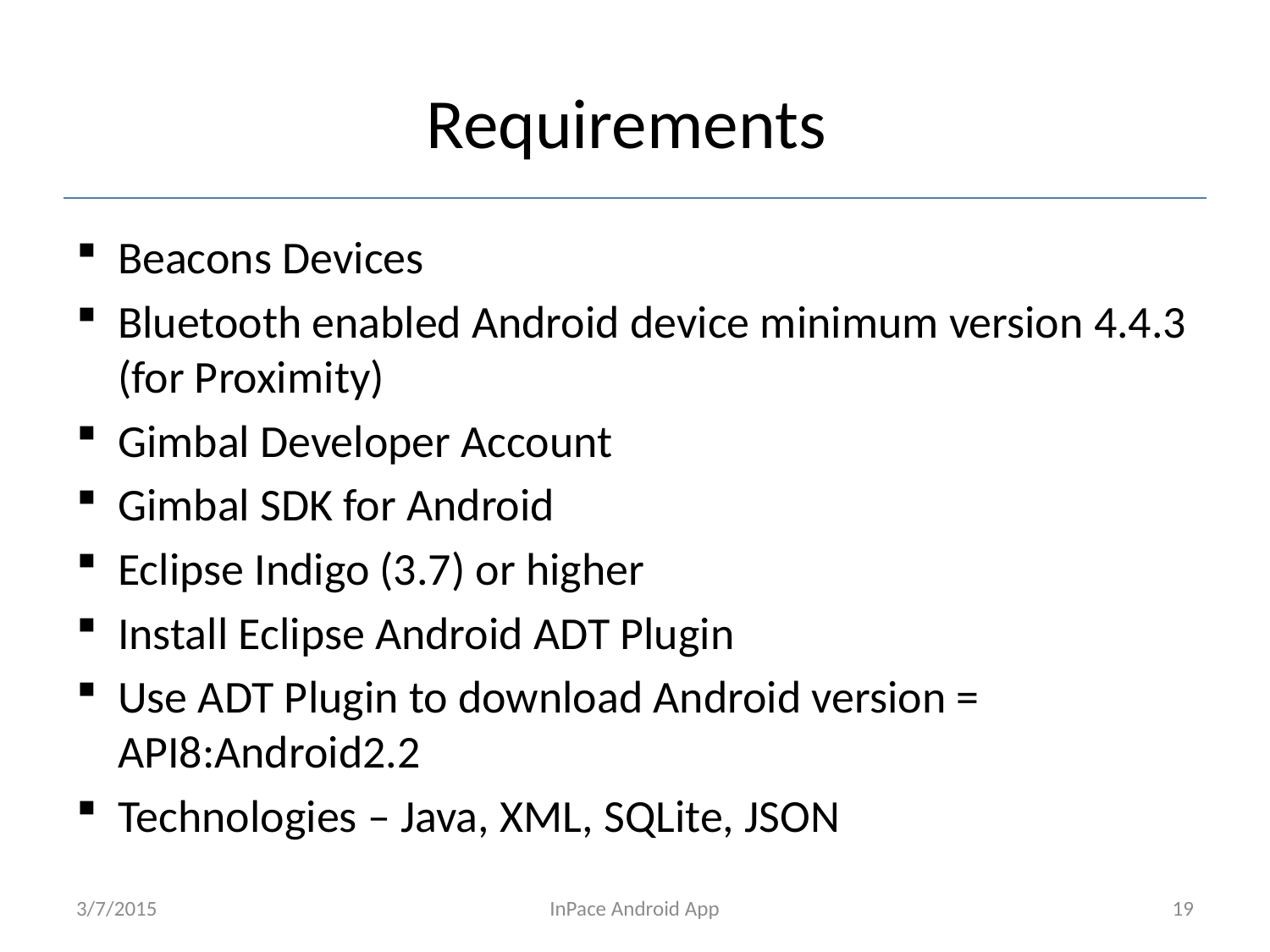

# Requirements
Beacons Devices
Bluetooth enabled Android device minimum version 4.4.3 (for Proximity)
Gimbal Developer Account
Gimbal SDK for Android
Eclipse Indigo (3.7) or higher
Install Eclipse Android ADT Plugin
Use ADT Plugin to download Android version = API8:Android2.2
Technologies – Java, XML, SQLite, JSON
3/7/2015
InPace Android App
19